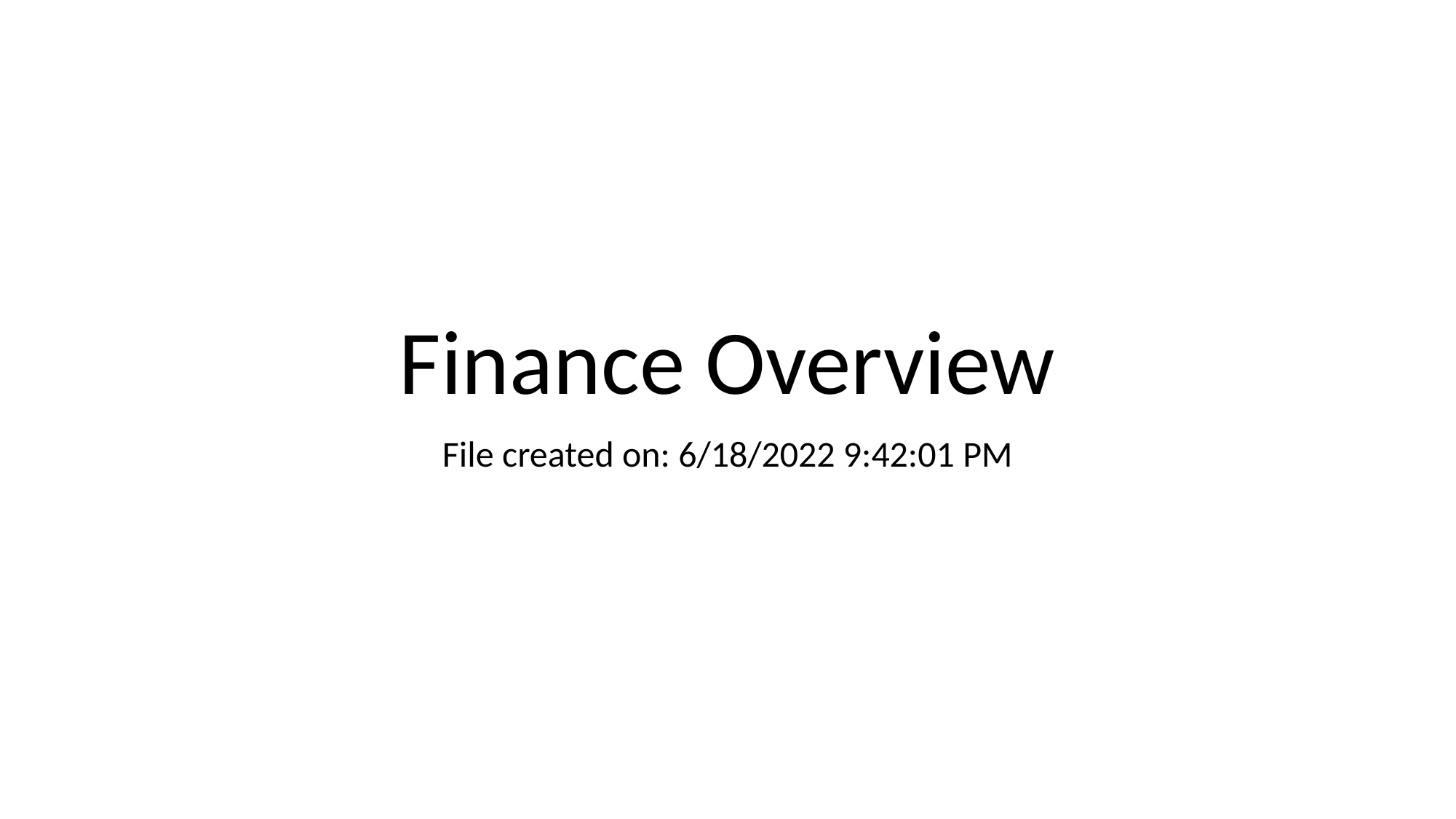

# Finance Overview
File created on: 6/18/2022 9:42:01 PM